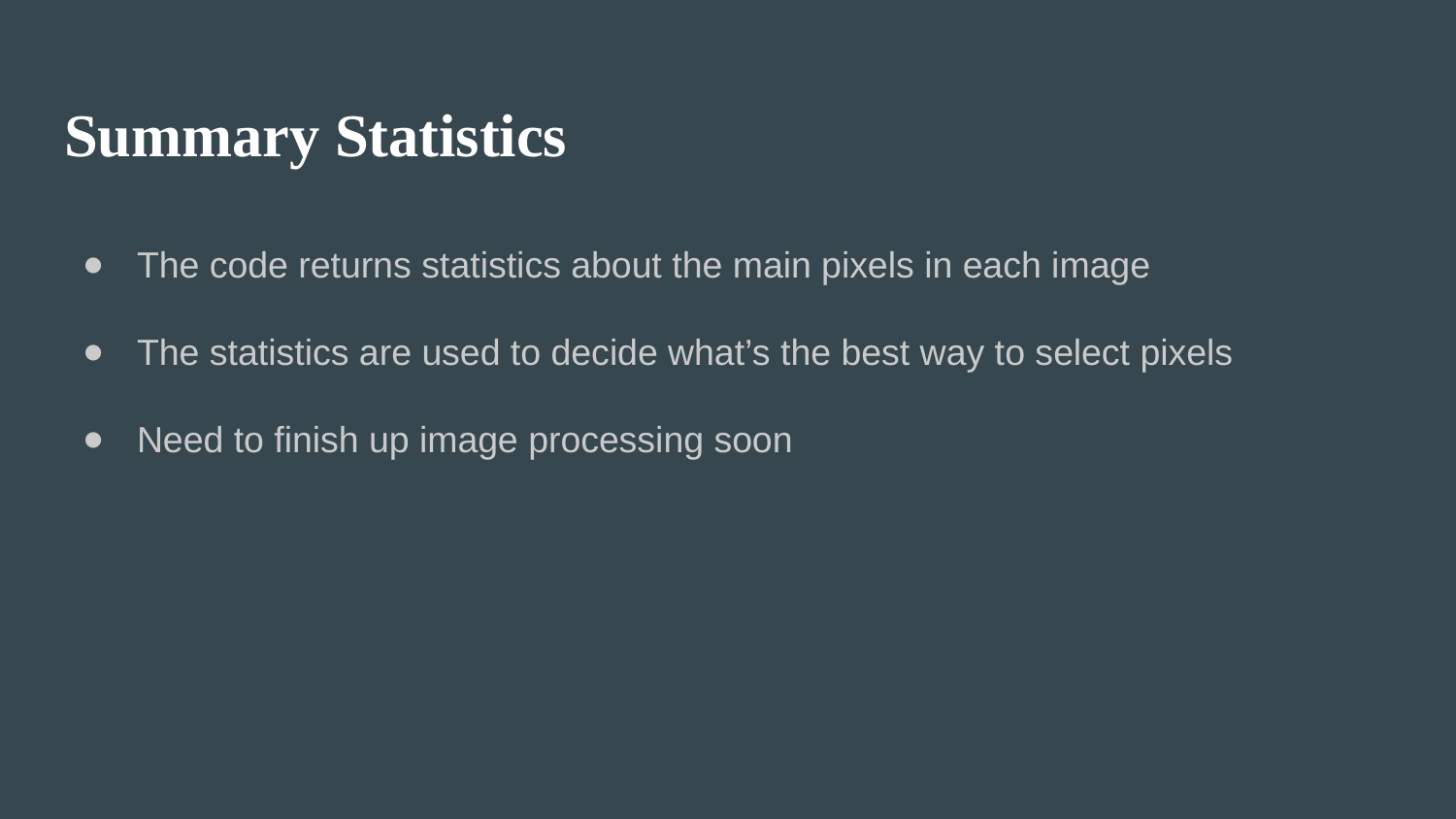

# Summary Statistics

The code returns statistics about the main pixels in each image
The statistics are used to decide what’s the best way to select pixels
Need to finish up image processing soon